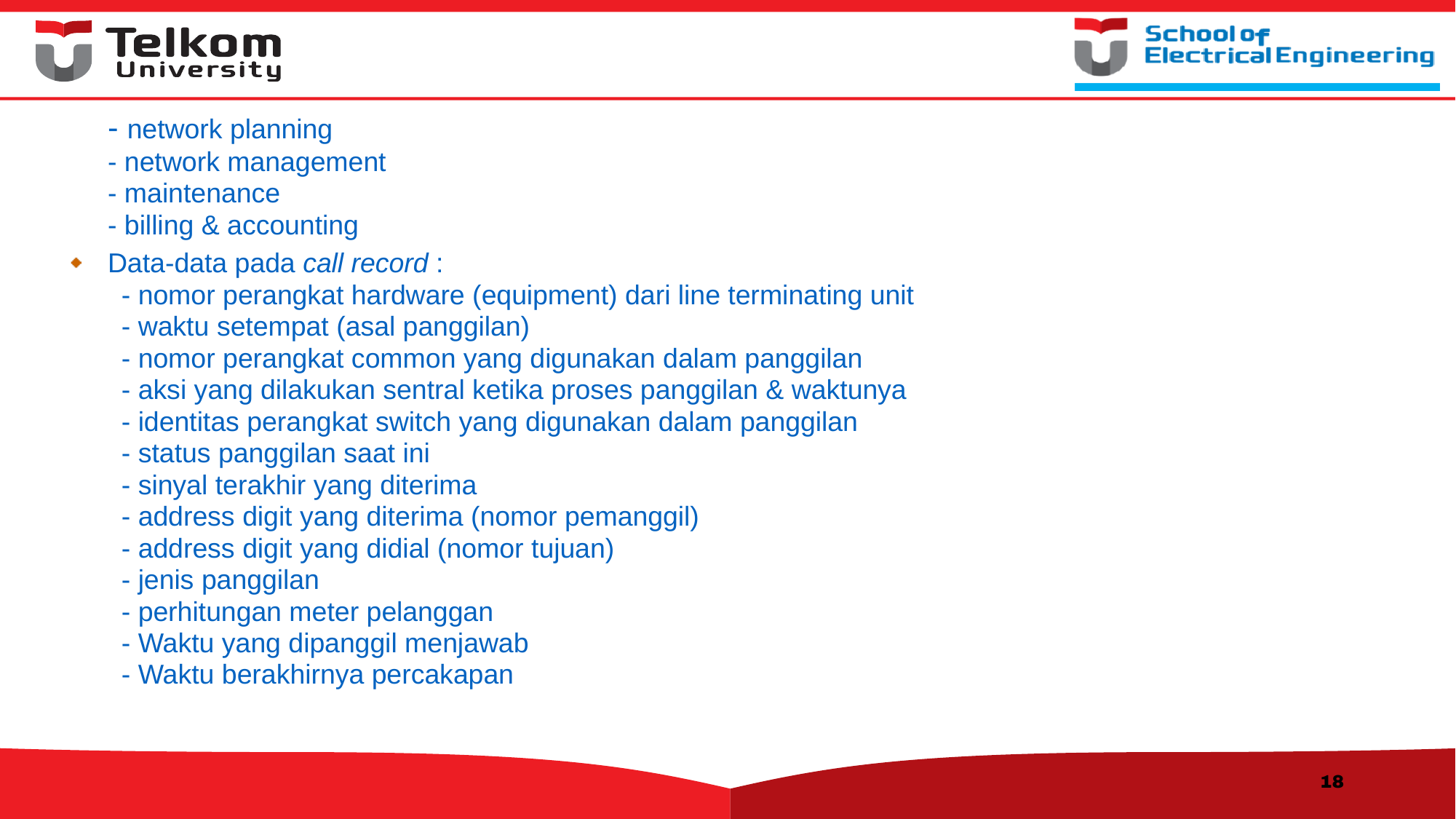

- network planning
	- network management
	- maintenance
	- billing & accounting
Data-data pada call record :
- nomor perangkat hardware (equipment) dari line terminating unit
- waktu setempat (asal panggilan)
- nomor perangkat common yang digunakan dalam panggilan
- aksi yang dilakukan sentral ketika proses panggilan & waktunya
- identitas perangkat switch yang digunakan dalam panggilan
- status panggilan saat ini
- sinyal terakhir yang diterima
- address digit yang diterima (nomor pemanggil)
- address digit yang didial (nomor tujuan)
- jenis panggilan
- perhitungan meter pelanggan
- Waktu yang dipanggil menjawab
- Waktu berakhirnya percakapan

18